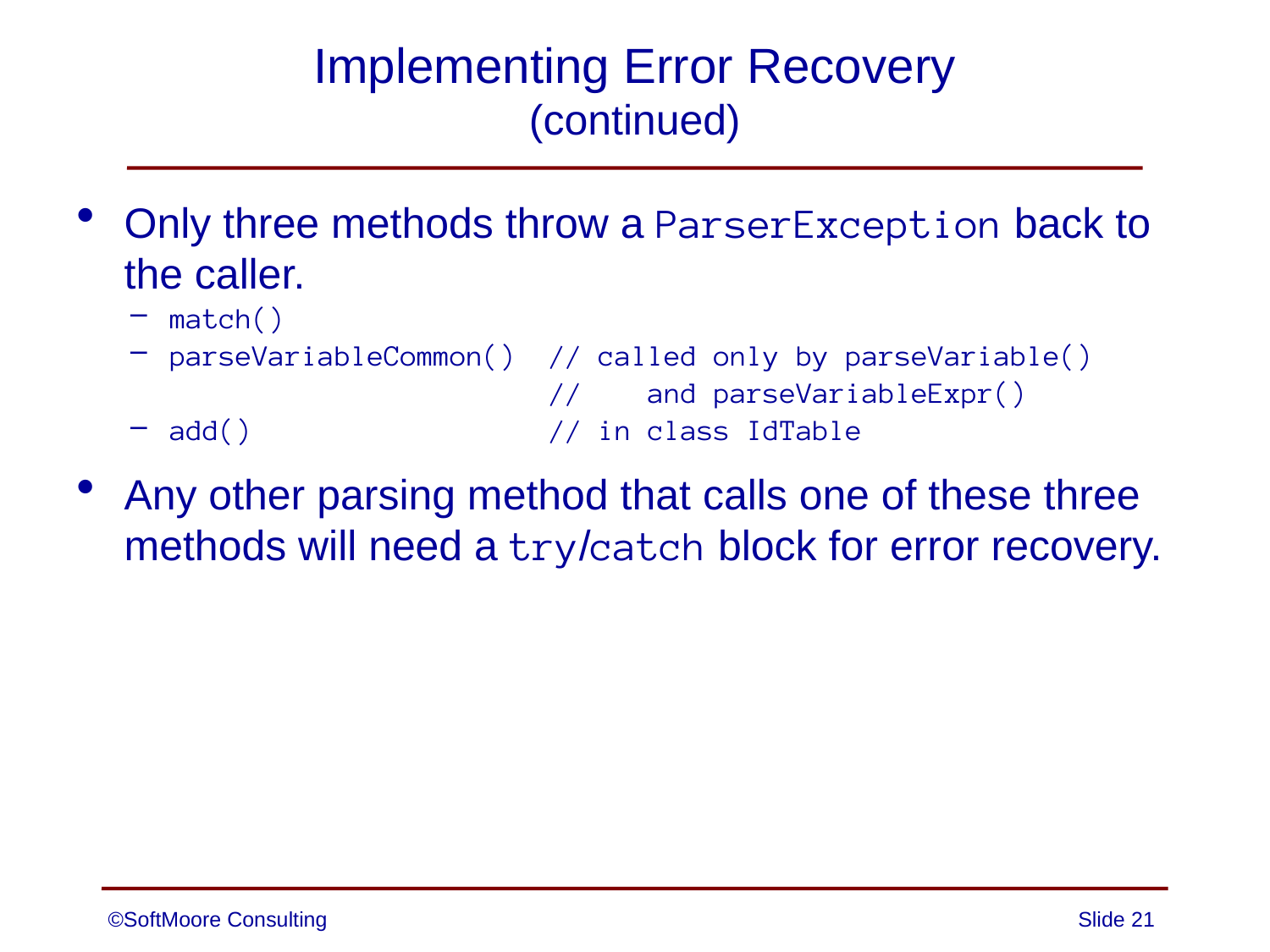

# Implementing Error Recovery (continued)
Only three methods throw a ParserException back to the caller.
match()
parseVariableCommon()  // called only by parseVariable()
                       //    and parseVariableExpr()
add()                  // in class IdTable
Any other parsing method that calls one of these three methods will need a try/catch block for error recovery.

©SoftMoore Consulting
Slide 21